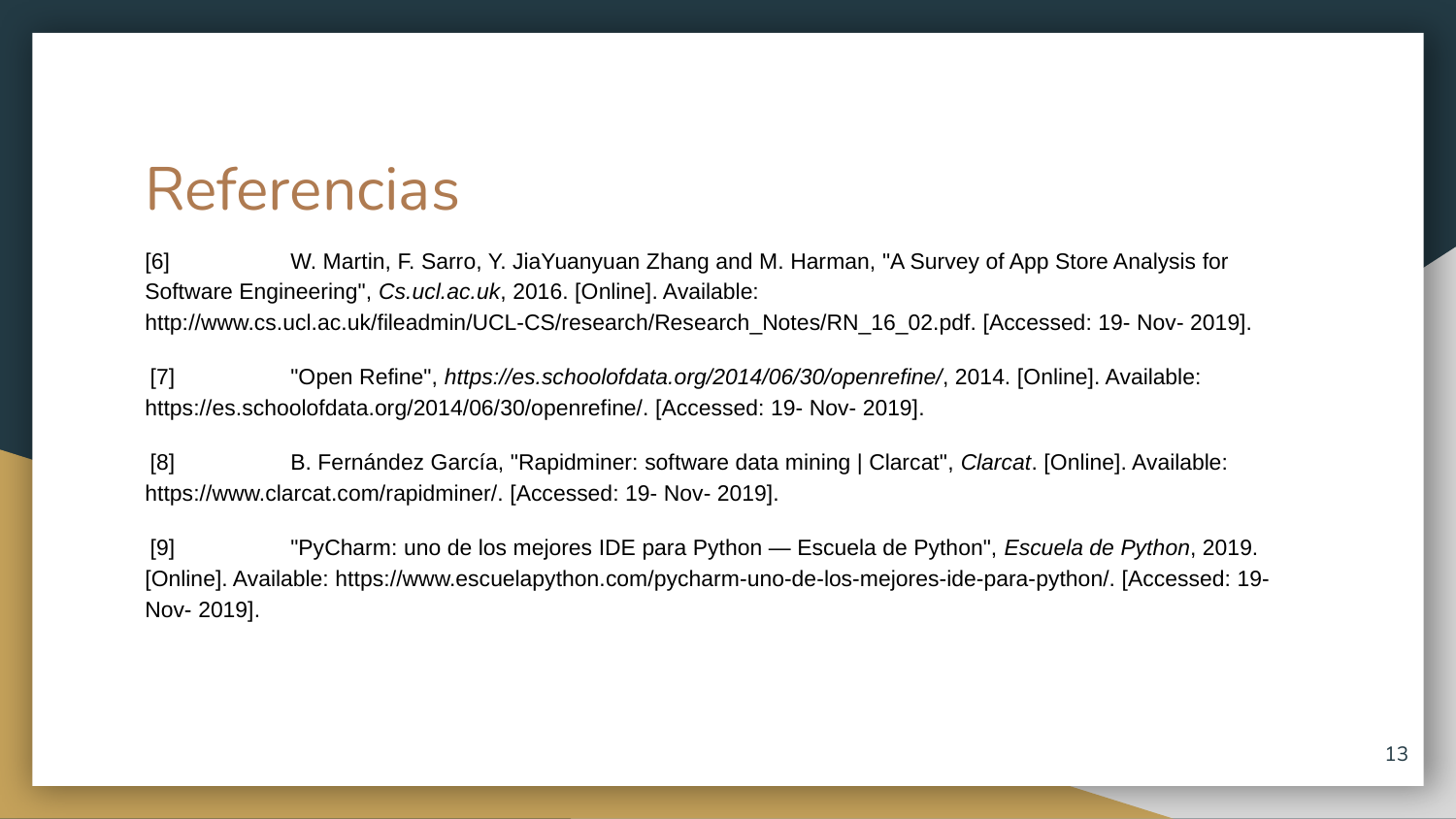

# Referencias
[6]	W. Martin, F. Sarro, Y. JiaYuanyuan Zhang and M. Harman, "A Survey of App Store Analysis for Software Engineering", Cs.ucl.ac.uk, 2016. [Online]. Available: http://www.cs.ucl.ac.uk/fileadmin/UCL-CS/research/Research_Notes/RN_16_02.pdf. [Accessed: 19- Nov- 2019].
 [7]	"Open Refine", https://es.schoolofdata.org/2014/06/30/openrefine/, 2014. [Online]. Available: https://es.schoolofdata.org/2014/06/30/openrefine/. [Accessed: 19- Nov- 2019].
 [8]	B. Fernández García, "Rapidminer: software data mining | Clarcat", Clarcat. [Online]. Available: https://www.clarcat.com/rapidminer/. [Accessed: 19- Nov- 2019].
 [9]	"PyCharm: uno de los mejores IDE para Python — Escuela de Python", Escuela de Python, 2019. [Online]. Available: https://www.escuelapython.com/pycharm-uno-de-los-mejores-ide-para-python/. [Accessed: 19- Nov- 2019].

13